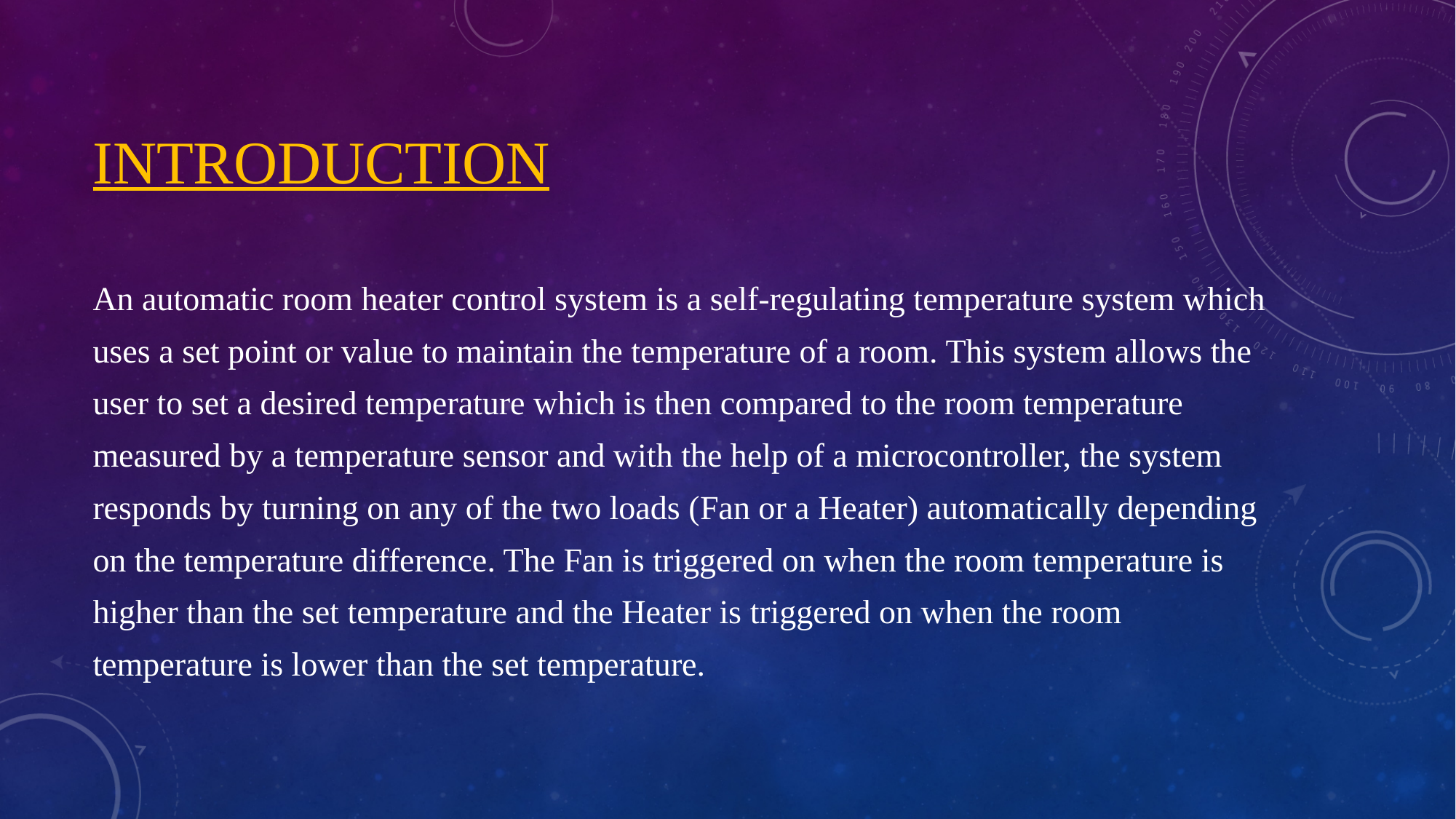

# INTRODUCTION
An automatic room heater control system is a self-regulating temperature system which uses a set point or value to maintain the temperature of a room. This system allows the user to set a desired temperature which is then compared to the room temperature measured by a temperature sensor and with the help of a microcontroller, the system responds by turning on any of the two loads (Fan or a Heater) automatically depending on the temperature difference. The Fan is triggered on when the room temperature is higher than the set temperature and the Heater is triggered on when the room temperature is lower than the set temperature.